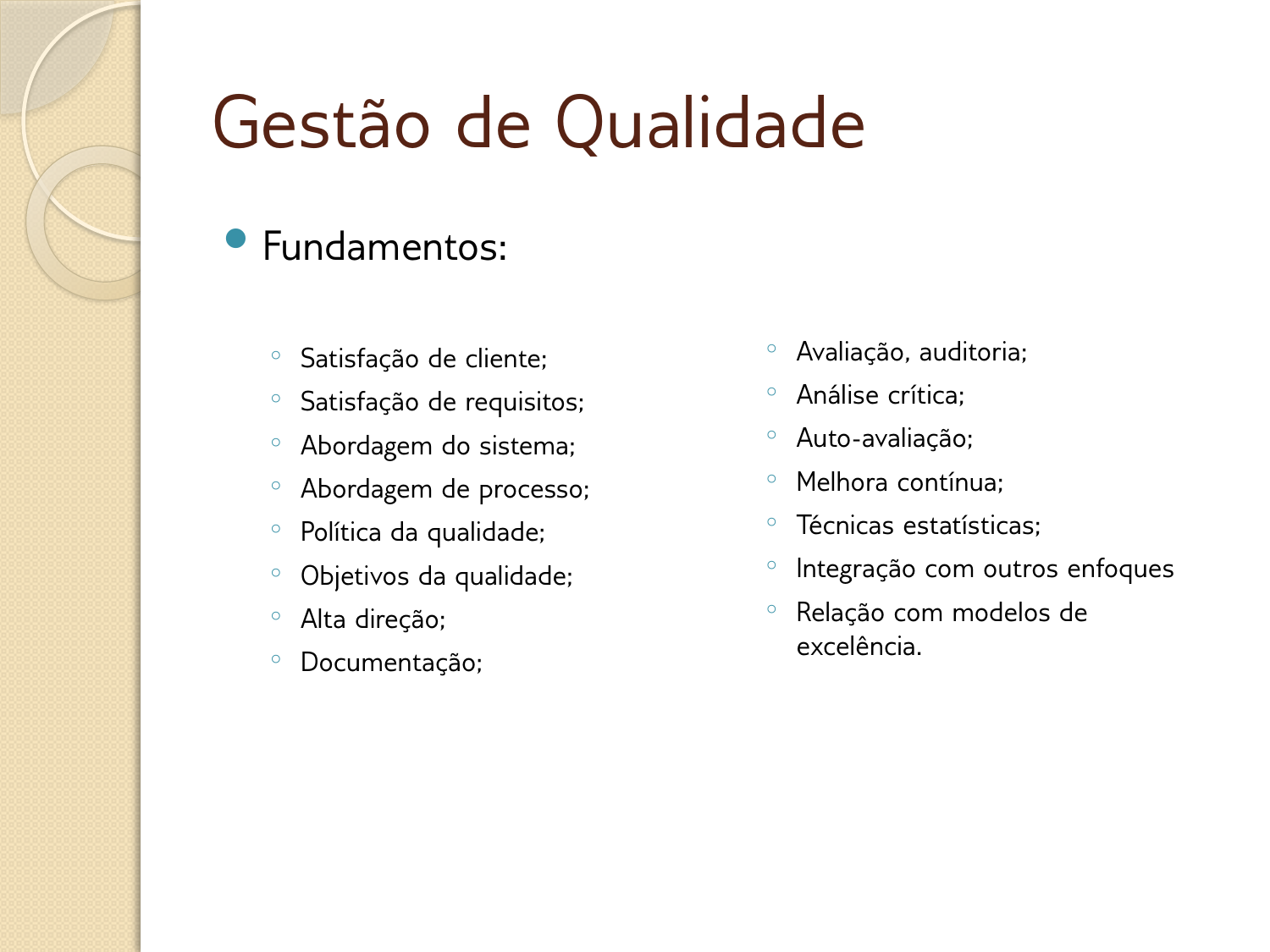

# Gestão de Qualidade

Avaliação, auditoria;
Análise crítica;
Auto-avaliação;
Melhora contínua;
Técnicas estatísticas;
Integração com outros enfoques
Relação com modelos de excelência.

Fundamentos:

Satisfação de cliente;
Satisfação de requisitos;
Abordagem do sistema;
Abordagem de processo;
Política da qualidade;
Objetivos da qualidade;
Alta direção;
Documentação;